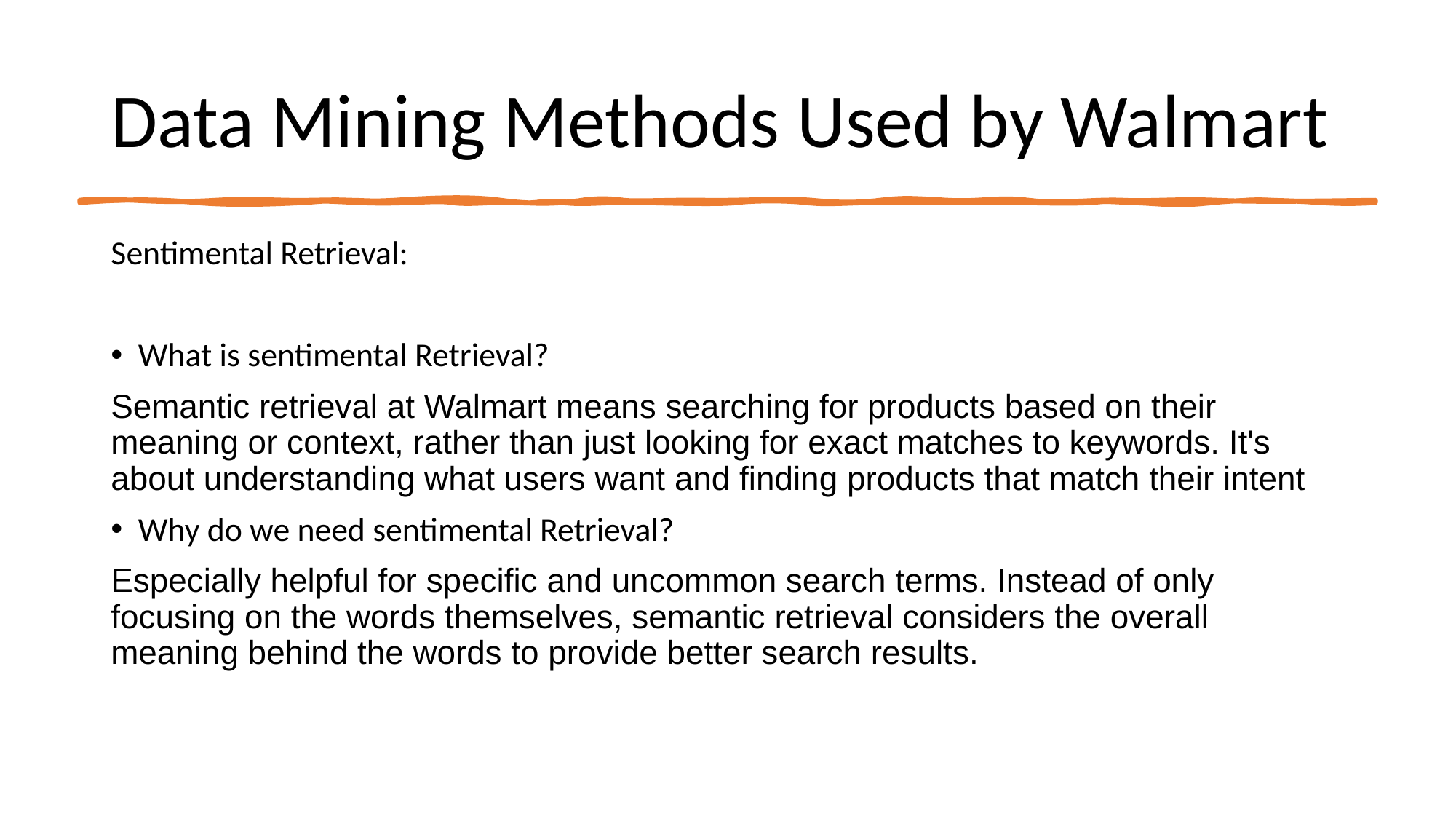

# Data Mining Methods Used by Walmart

Sentimental Retrieval:

What is sentimental Retrieval?
Semantic retrieval at Walmart means searching for products based on their meaning or context, rather than just looking for exact matches to keywords. It's about understanding what users want and finding products that match their intent
Why do we need sentimental Retrieval?
Especially helpful for specific and uncommon search terms. Instead of only focusing on the words themselves, semantic retrieval considers the overall meaning behind the words to provide better search results.